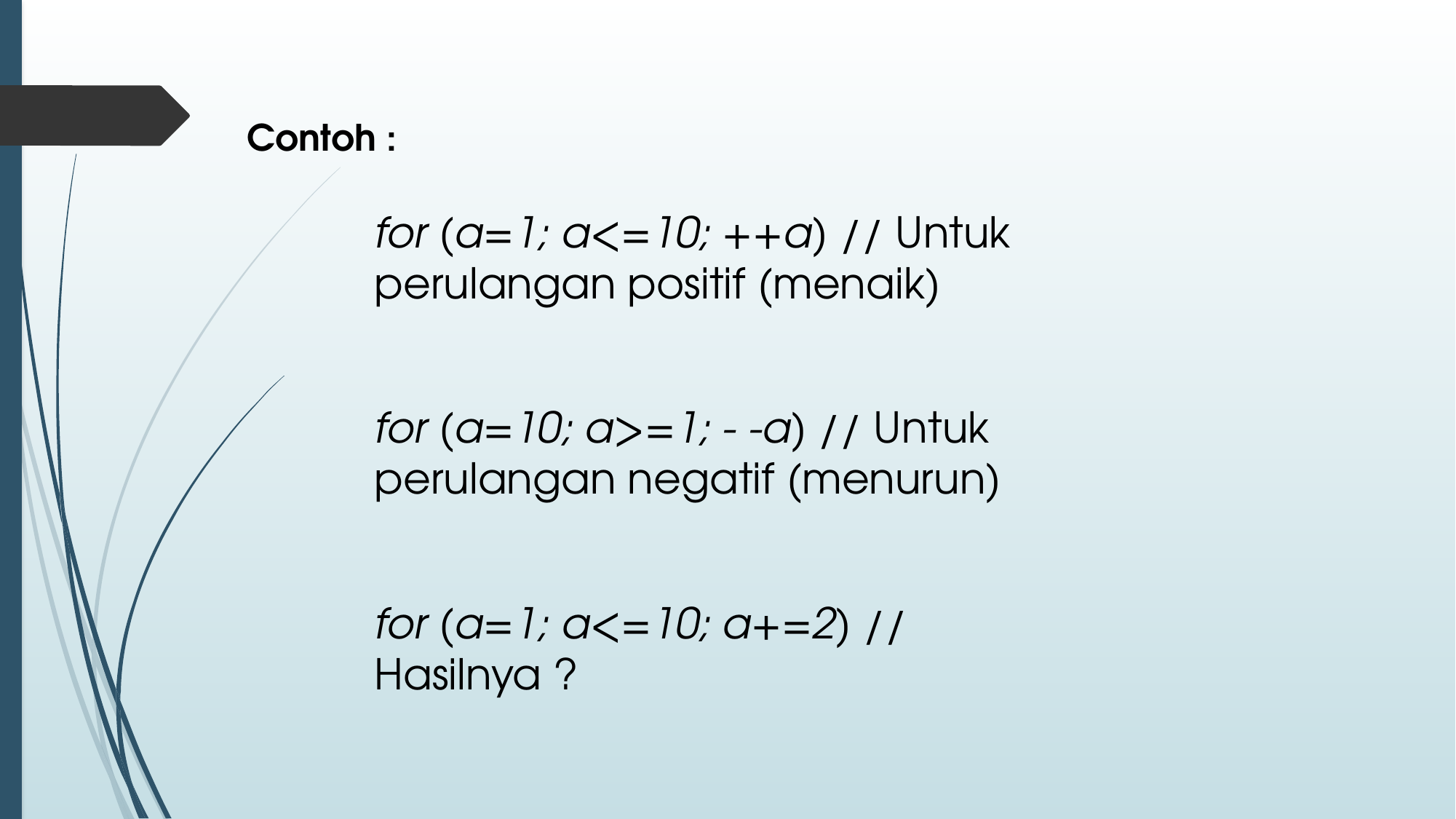

Contoh :
for (a=1; a<=10; ++a) // Untuk perulangan positif (menaik)

for (a=10; a>=1; - -a) // Untuk perulangan negatif (menurun)

for (a=1; a<=10; a+=2) // Hasilnya ?